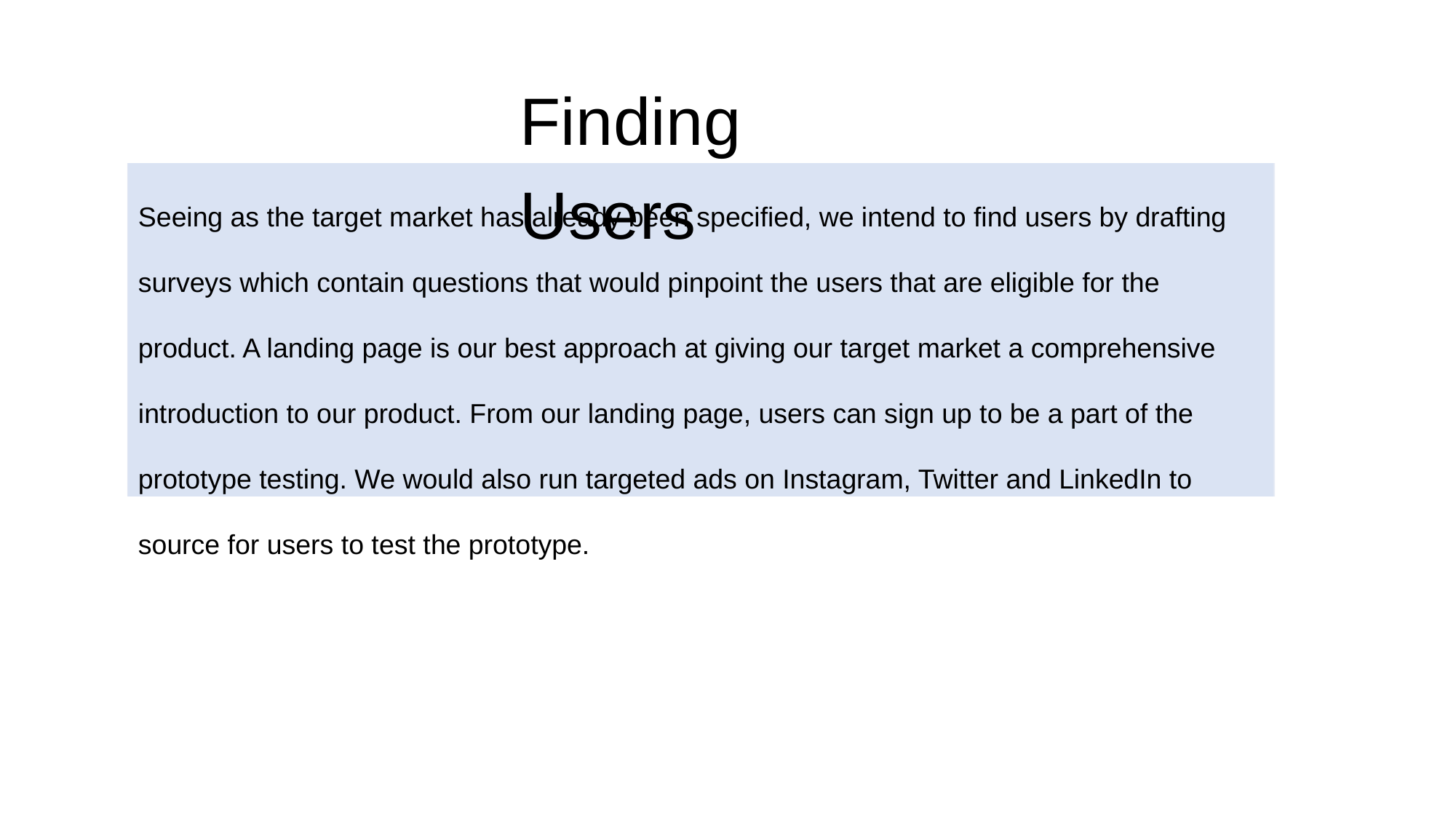

Finding Users

Seeing as the target market has already been specified, we intend to find users by drafting surveys which contain questions that would pinpoint the users that are eligible for the product. A landing page is our best approach at giving our target market a comprehensive introduction to our product. From our landing page, users can sign up to be a part of the prototype testing. We would also run targeted ads on Instagram, Twitter and LinkedIn to source for users to test the prototype.